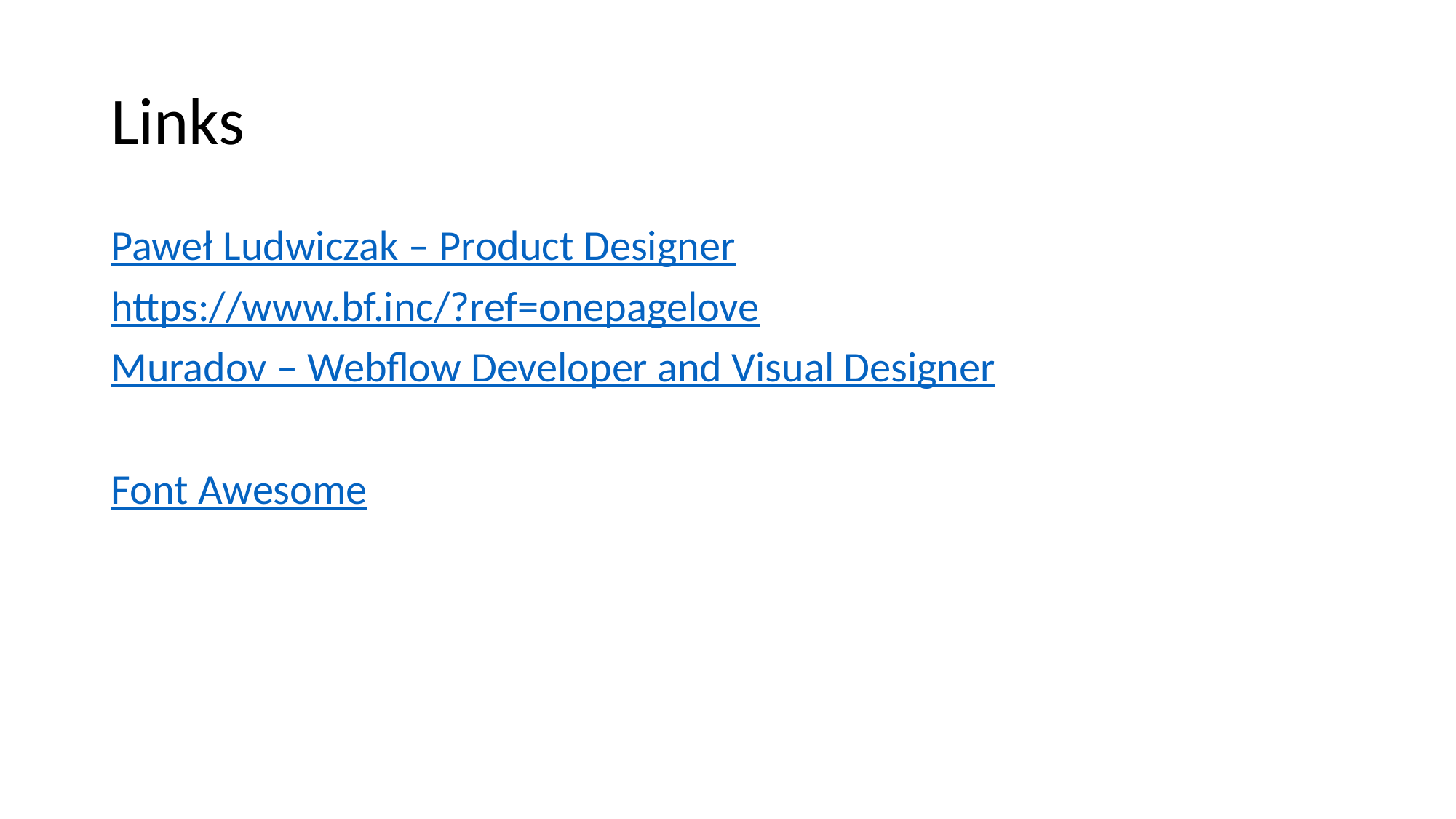

# Links
Paweł Ludwiczak – Product Designer
https://www.bf.inc/?ref=onepagelove
Muradov – Webflow Developer and Visual Designer

Font Awesome